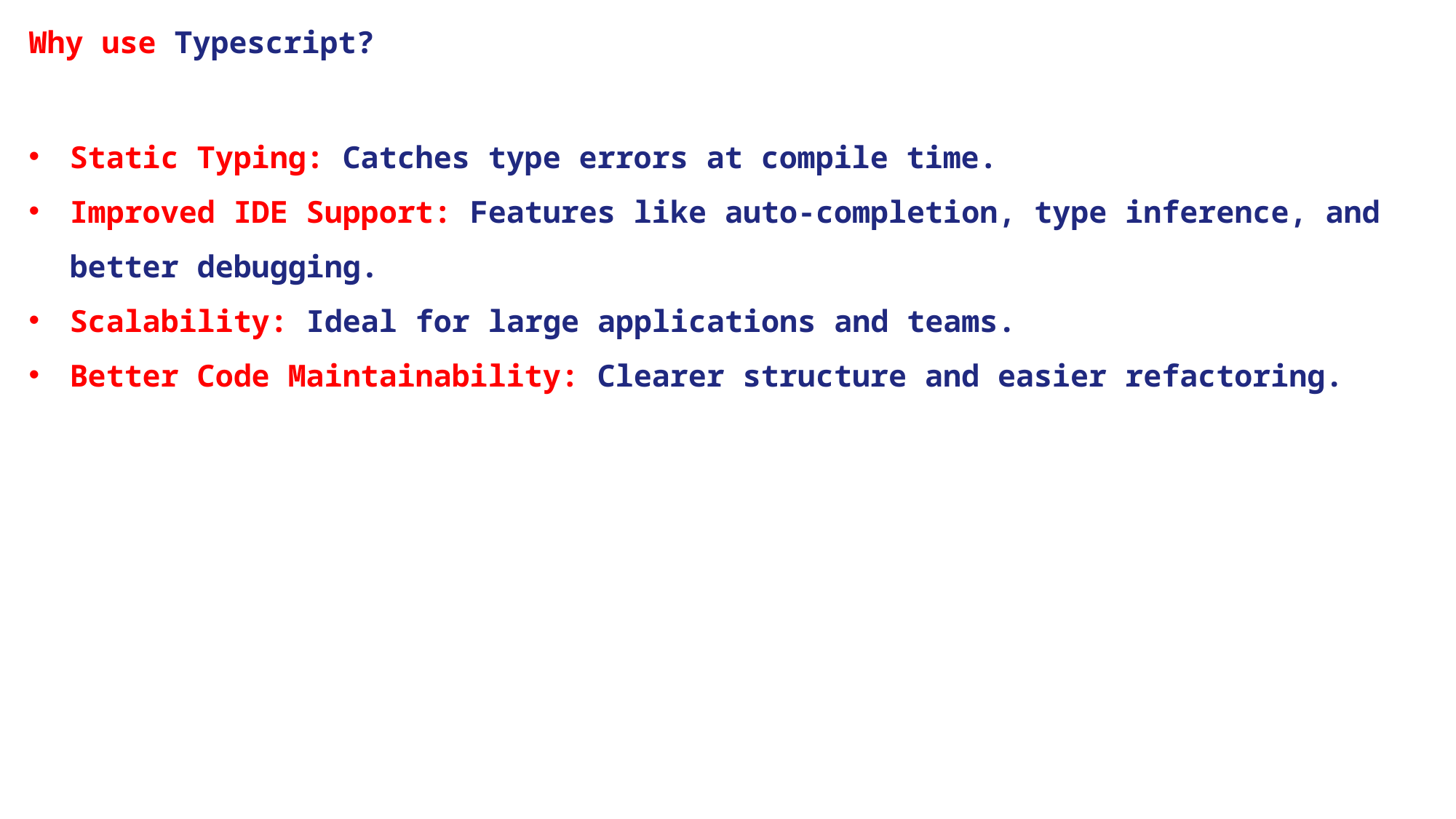

# Why use Typescript?
Static Typing: Catches type errors at compile time.
Improved IDE Support: Features like auto-completion, type inference, and better debugging.
Scalability: Ideal for large applications and teams.
Better Code Maintainability: Clearer structure and easier refactoring.